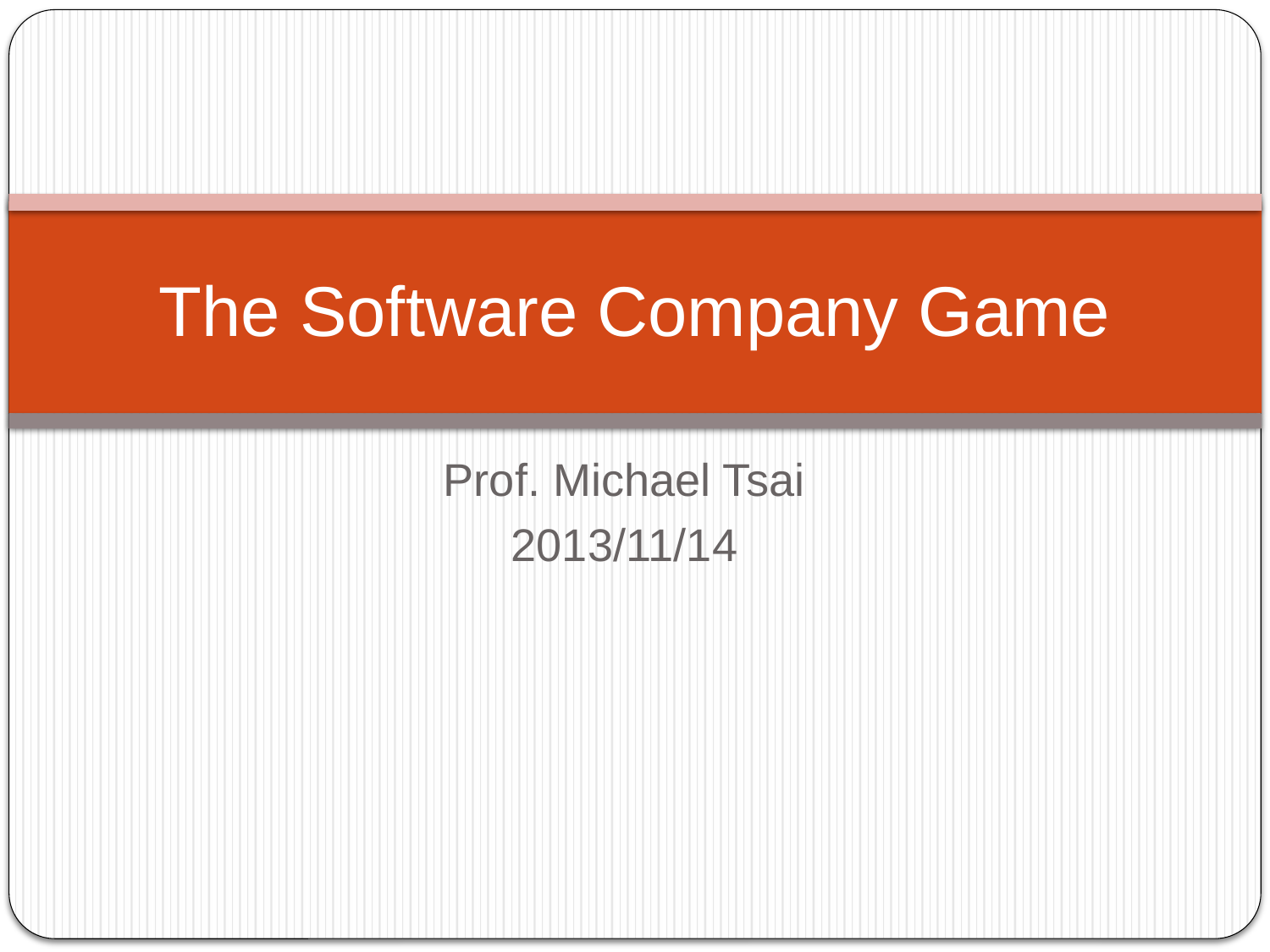

# The Software Company Game
Prof. Michael Tsai
2013/11/14